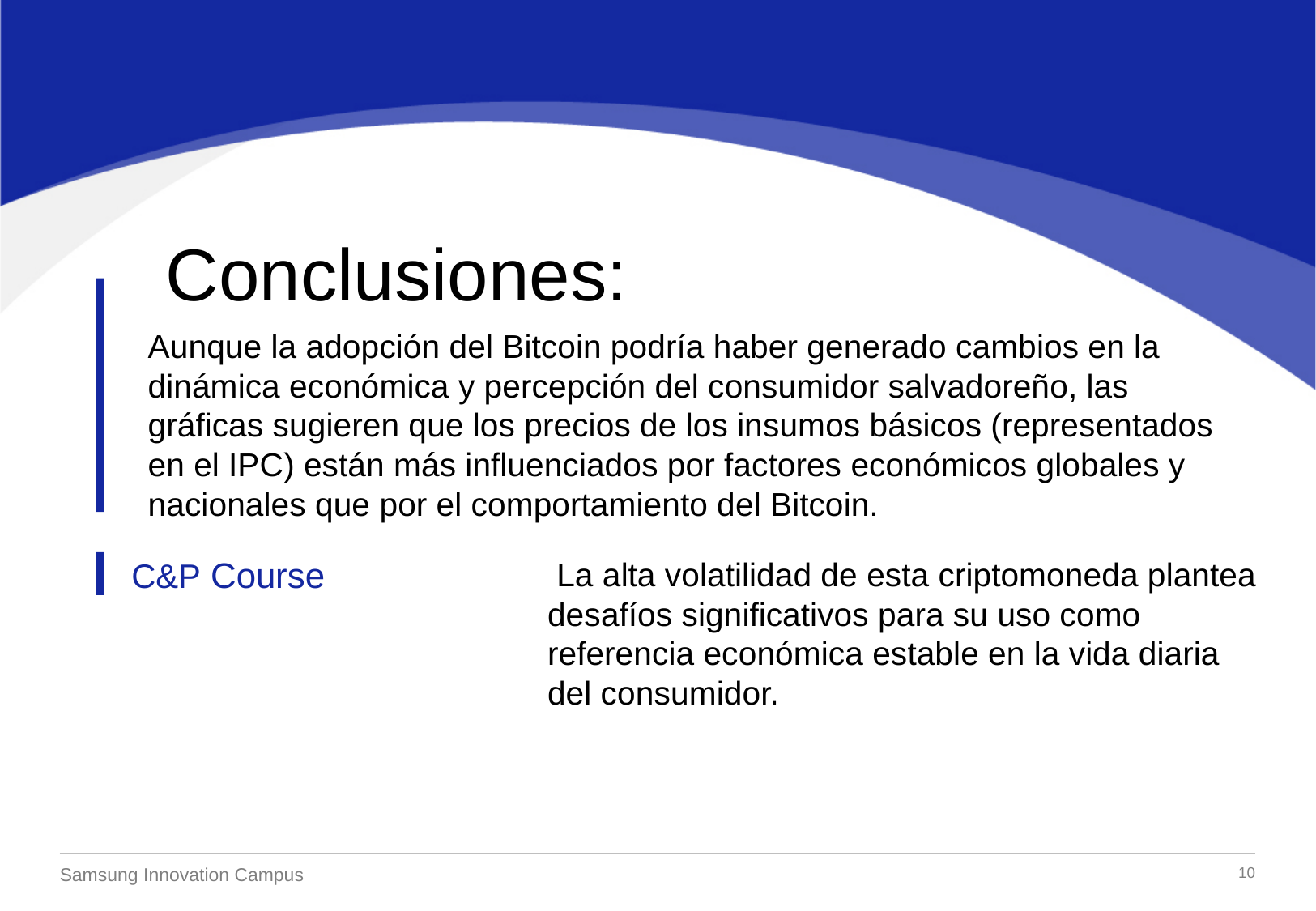

Conclusiones:
Aunque la adopción del Bitcoin podría haber generado cambios en la dinámica económica y percepción del consumidor salvadoreño, las gráficas sugieren que los precios de los insumos básicos (representados en el IPC) están más influenciados por factores económicos globales y nacionales que por el comportamiento del Bitcoin.
 La alta volatilidad de esta criptomoneda plantea desafíos significativos para su uso como referencia económica estable en la vida diaria del consumidor.